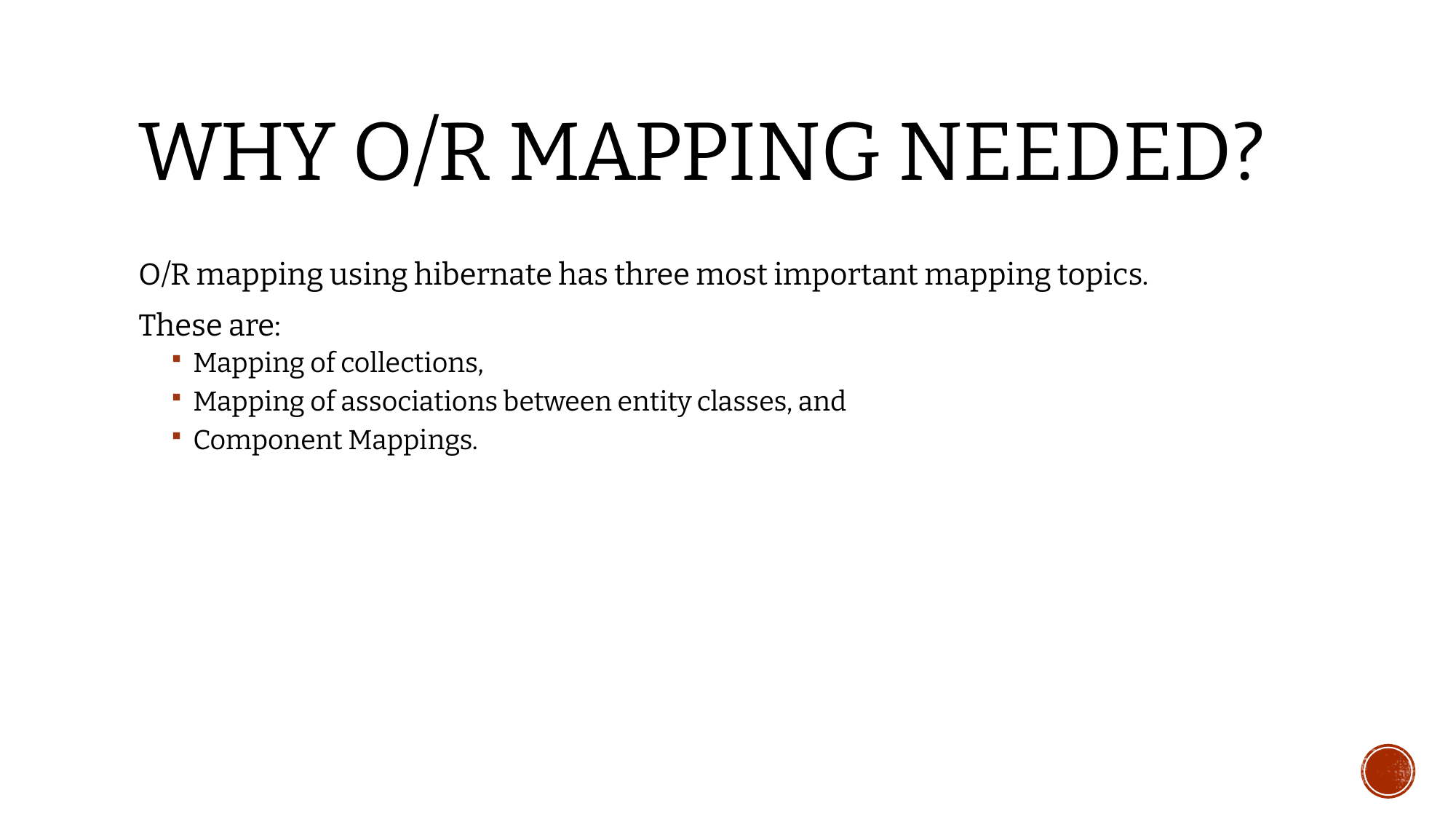

# Why o/r mapping needed?
O/R mapping using hibernate has three most important mapping topics.
These are:
Mapping of collections,
Mapping of associations between entity classes, and
Component Mappings.